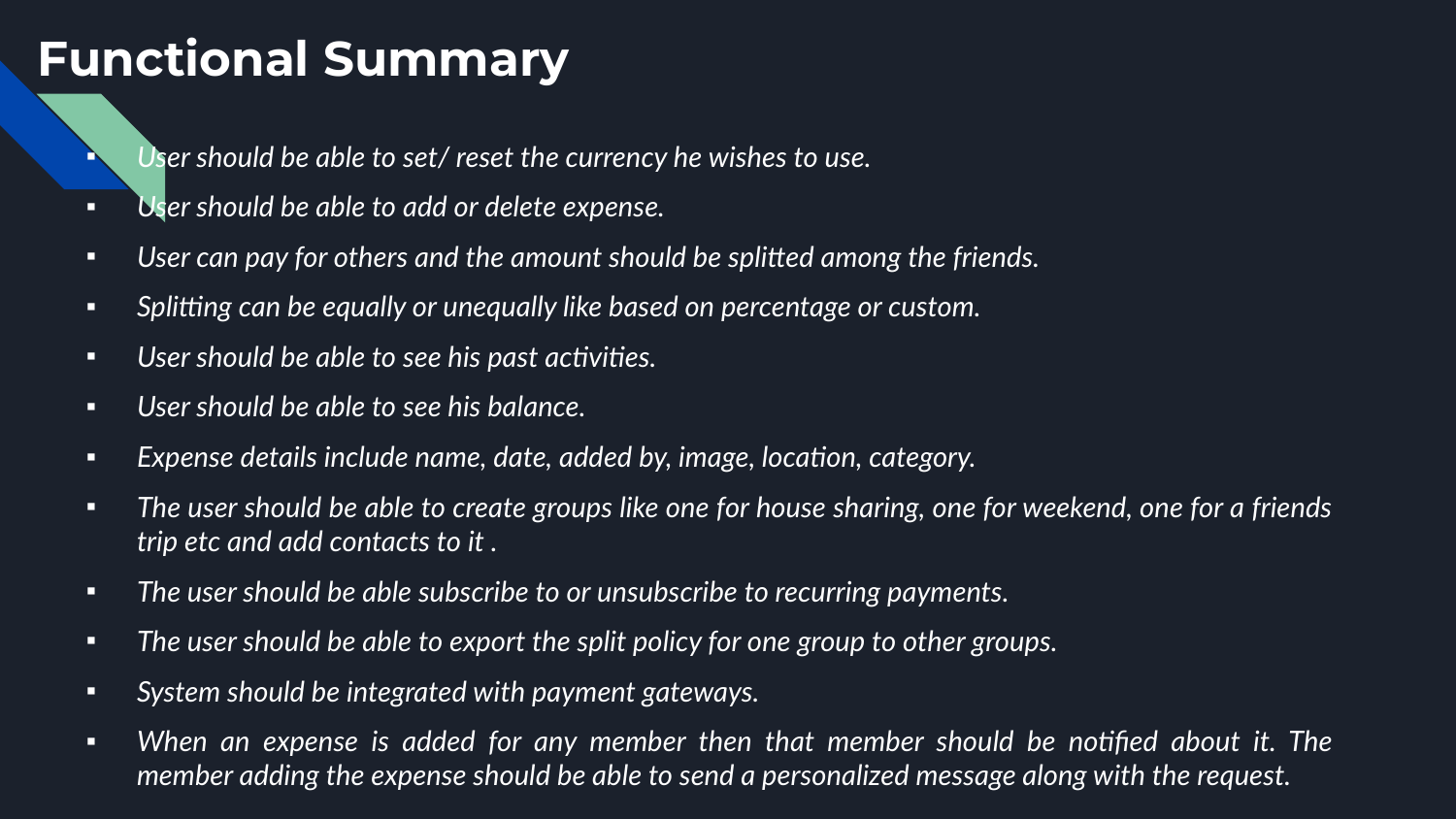

# Functional Summary
User should be able to set/ reset the currency he wishes to use.
User should be able to add or delete expense.
User can pay for others and the amount should be splitted among the friends.
Splitting can be equally or unequally like based on percentage or custom.
User should be able to see his past activities.
User should be able to see his balance.
Expense details include name, date, added by, image, location, category.
The user should be able to create groups like one for house sharing, one for weekend, one for a friends trip etc and add contacts to it .
The user should be able subscribe to or unsubscribe to recurring payments.
The user should be able to export the split policy for one group to other groups.
System should be integrated with payment gateways.
When an expense is added for any member then that member should be notified about it. The member adding the expense should be able to send a personalized message along with the request.